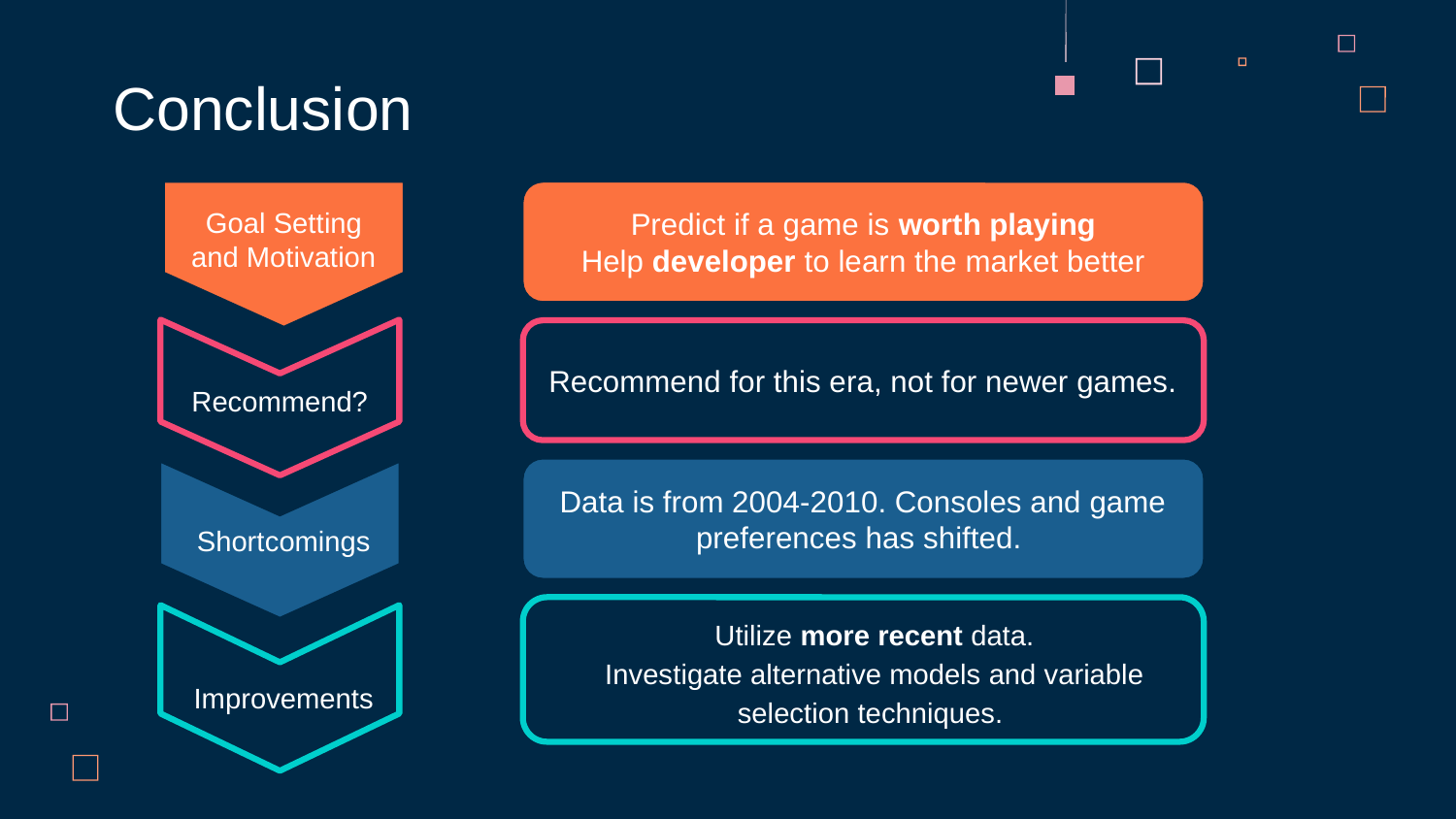

Conclusion

Predict if a game is worth playing
Help developer to learn the market better
Goal Setting and Motivation

Recommend for this era, not for newer games.
Recommend?

Data is from 2004-2010. Consoles and game preferences has shifted.
Shortcomings

 Utilize more recent data.
 Investigate alternative models and variable selection techniques.

Improvements